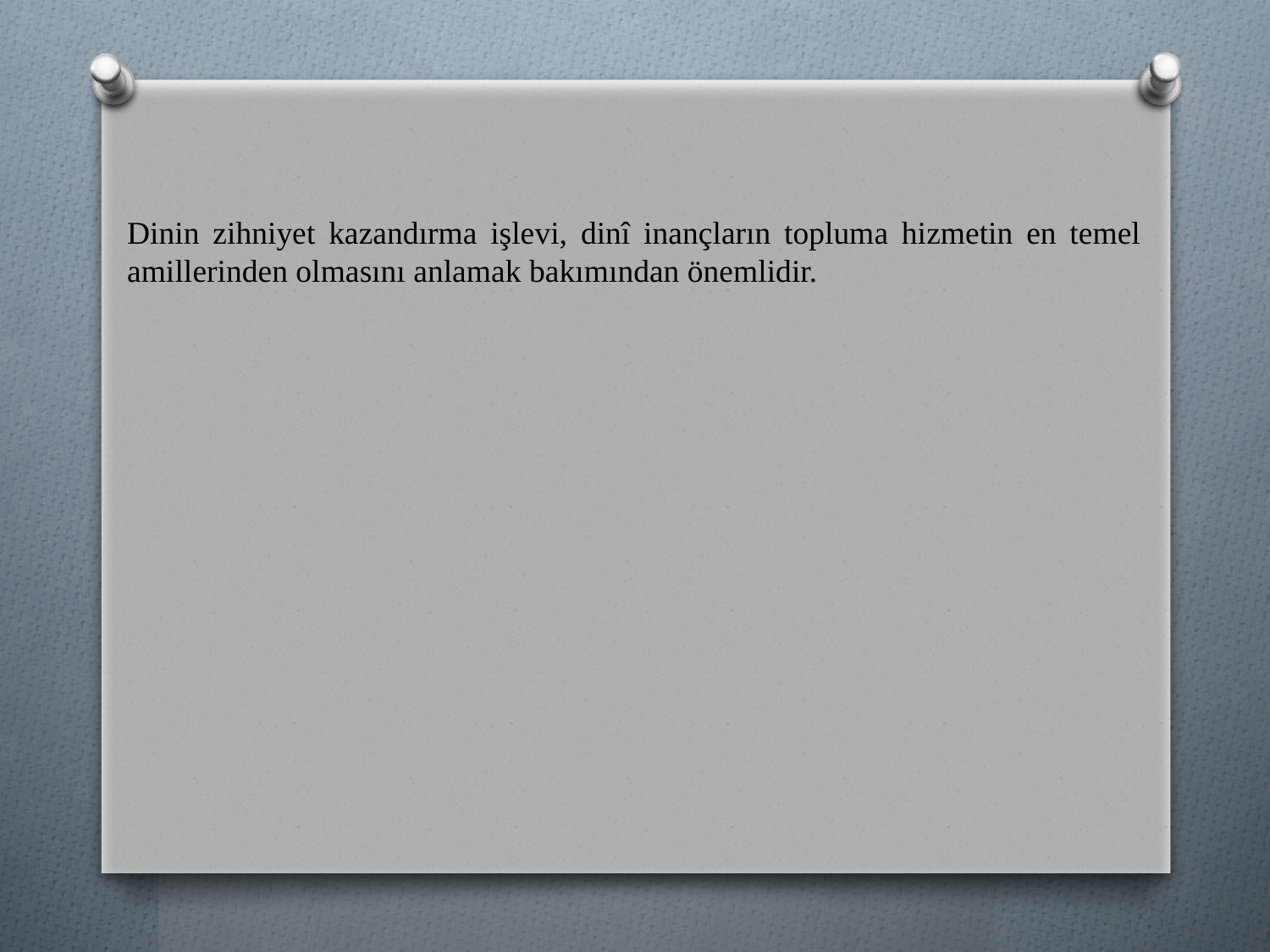

Dinin zihniyet kazandırma işlevi, dinî inançların topluma hizmetin en temel amillerinden olmasını anlamak bakımından önemlidir.